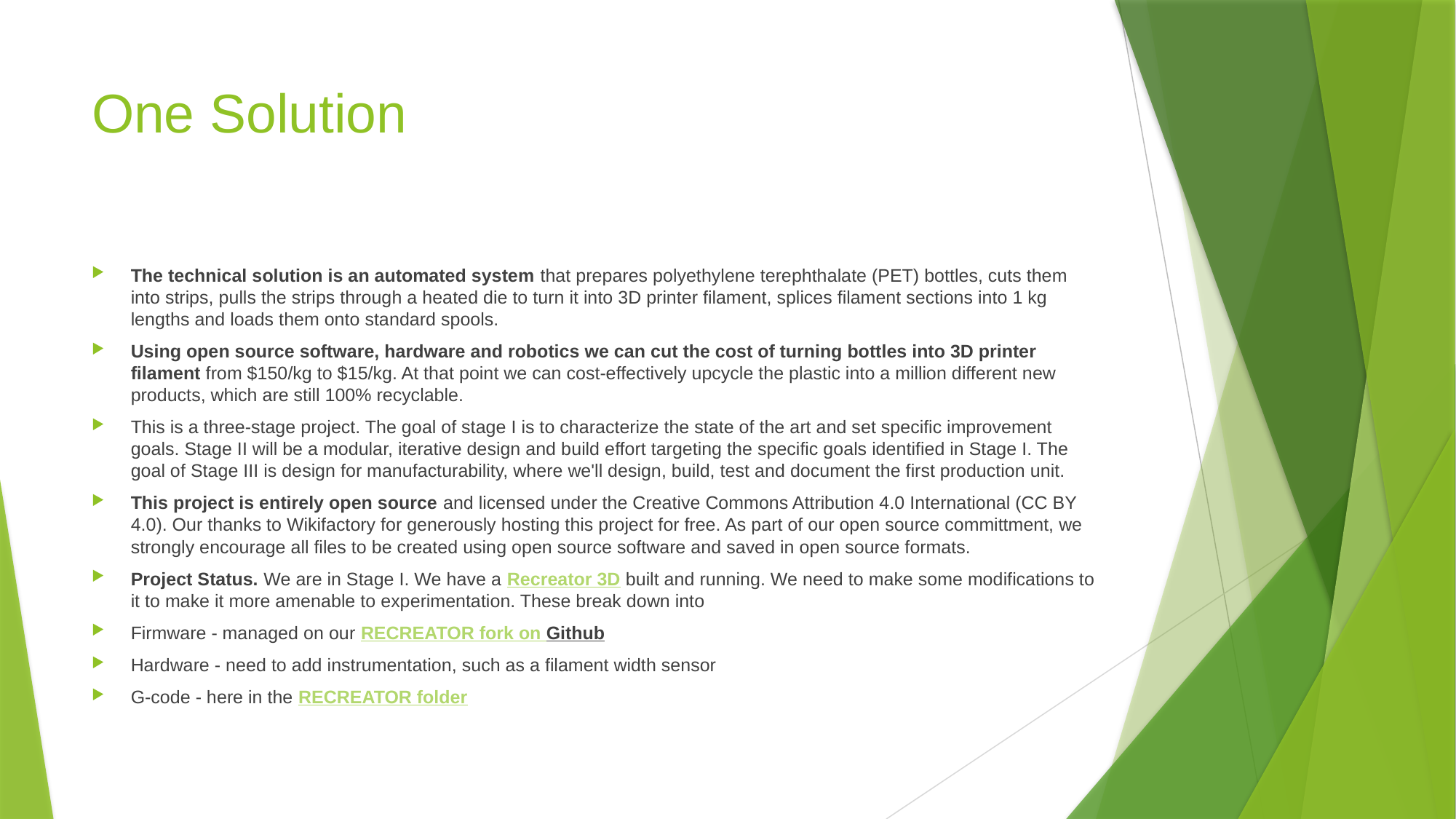

# One Solution
﻿The technical solution is an automated system that prepares polyethylene terephthalate (PET) bottles, cuts them into strips, pulls the strips through a heated die to turn it into 3D printer filament, splices filament sections into 1 kg lengths and loads them onto standard spools.
Using open source software, hardware and robotics we can cut the cost of turning bottles into 3D printer filament from $150/kg to $15/kg. At that point we can cost-effectively upcycle the plastic into a million different new products, which are still 100% recyclable.
This is a three-stage project. The goal of stage I is to characterize the state of the art and set specific improvement goals. Stage II will be a modular, iterative design and build effort targeting the specific goals identified in Stage I. The goal of Stage III is design for manufacturability, where we'll design, build, test and document the first production unit.﻿
This project is entirely open source and licensed under the Creative Commons Attribution 4.0 International (CC BY 4.0). Our thanks to Wikifactory for generously hosting this project for free. As part of our open source committment, we strongly encourage all files to be created using open source software and saved in open source formats.
Project Status. We are in Stage I. We have a Recreator 3D built and running. We need to make some modifications to it to make it more amenable to experimentation. These break down into
Firmware - managed on our RECREATOR fork on Github﻿
Hardware - need to add instrumentation, such as a filament width sensor
G-code - here in the RECREATOR folder